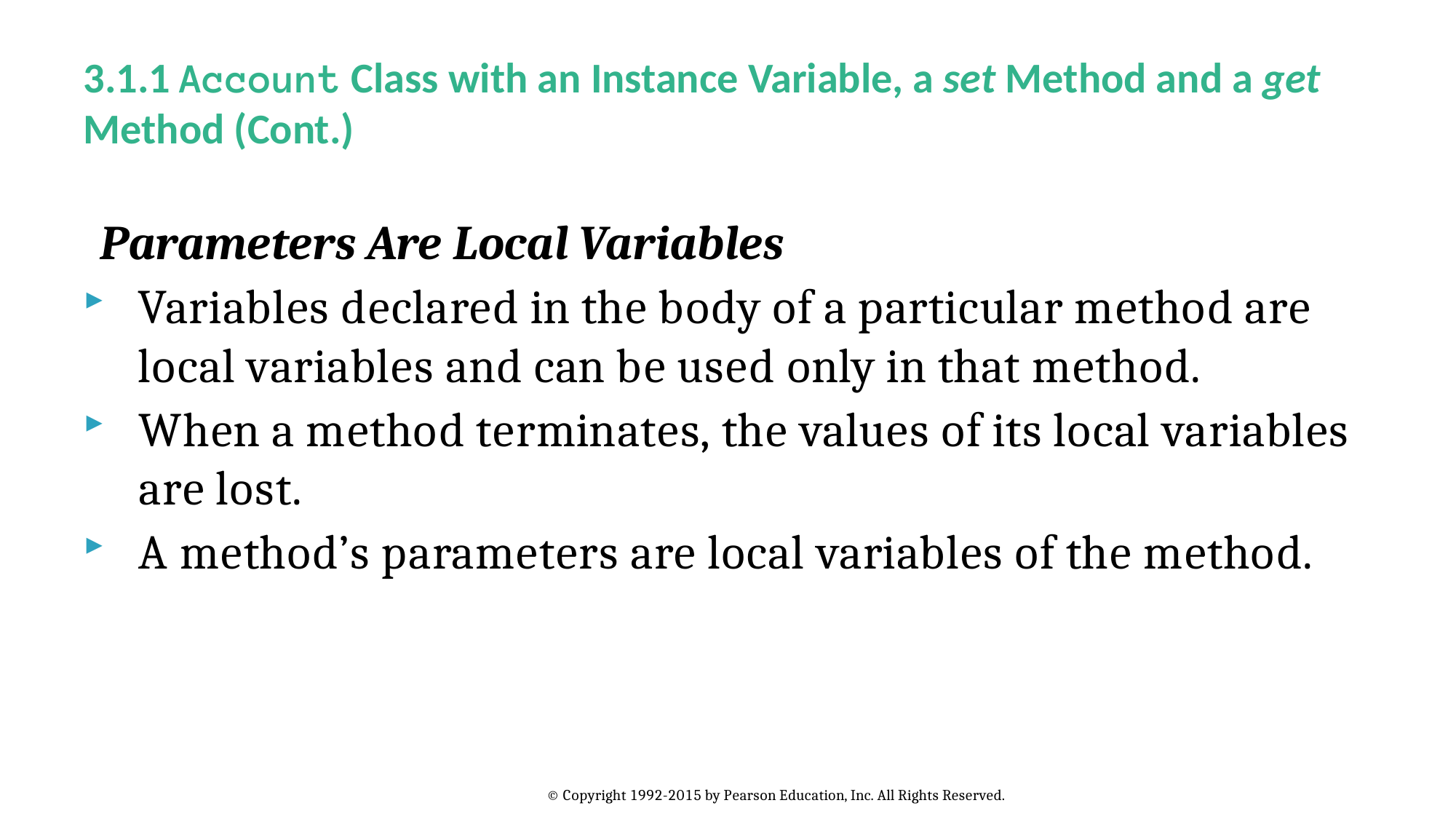

# 3.1.1 Account Class with an Instance Variable, a set Method and a get Method (Cont.)
Parameters Are Local Variables
Variables declared in the body of a particular method are local variables and can be used only in that method.
When a method terminates, the values of its local variables are lost.
A method’s parameters are local variables of the method.
© Copyright 1992-2015 by Pearson Education, Inc. All Rights Reserved.